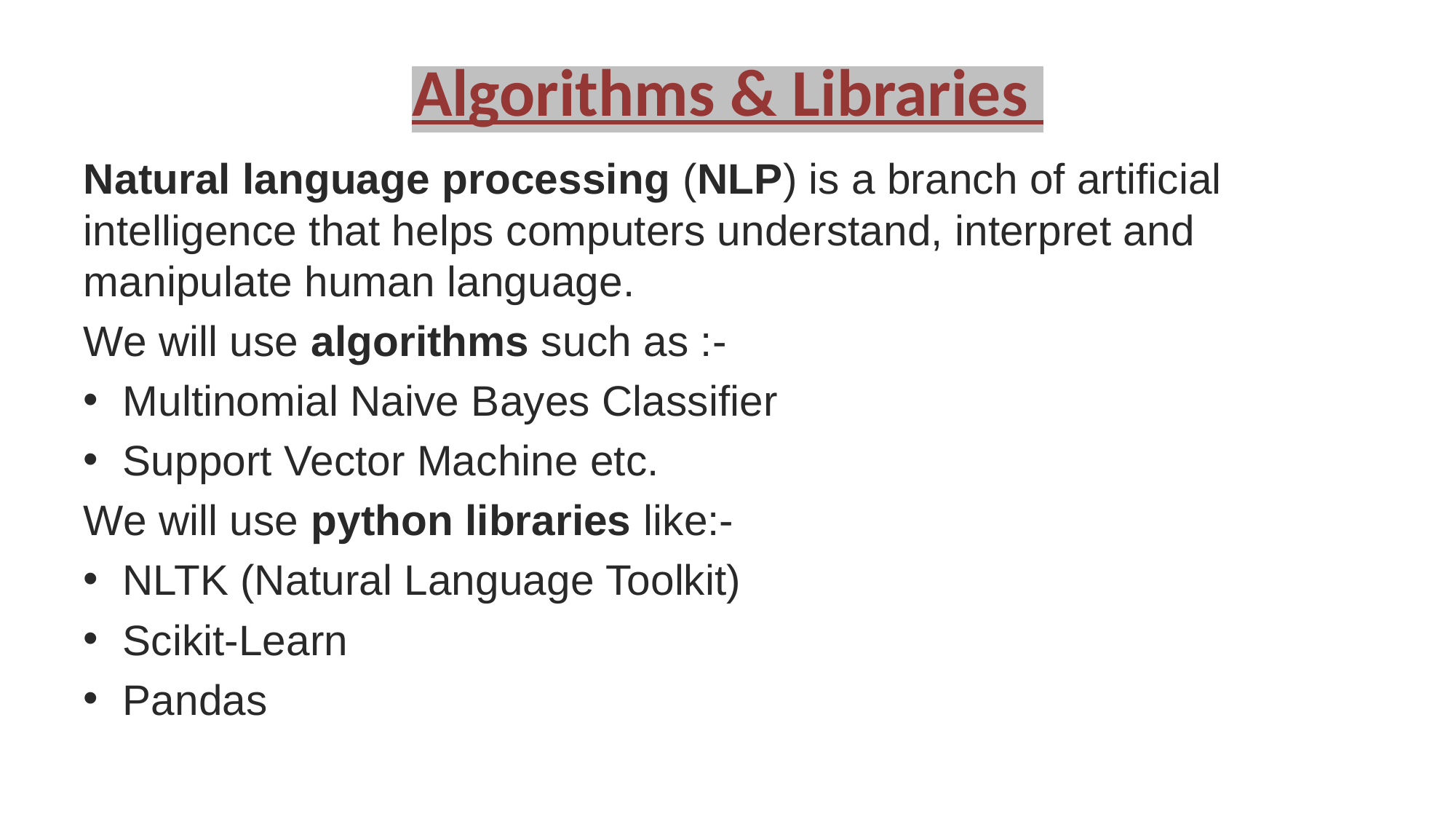

# Algorithms & Libraries
Natural language processing (NLP) is a branch of artificial intelligence that helps computers understand, interpret and manipulate human language.
We will use algorithms such as :-
Multinomial Naive Bayes Classifier
Support Vector Machine etc.
We will use python libraries like:-
NLTK (Natural Language Toolkit)
Scikit-Learn
Pandas